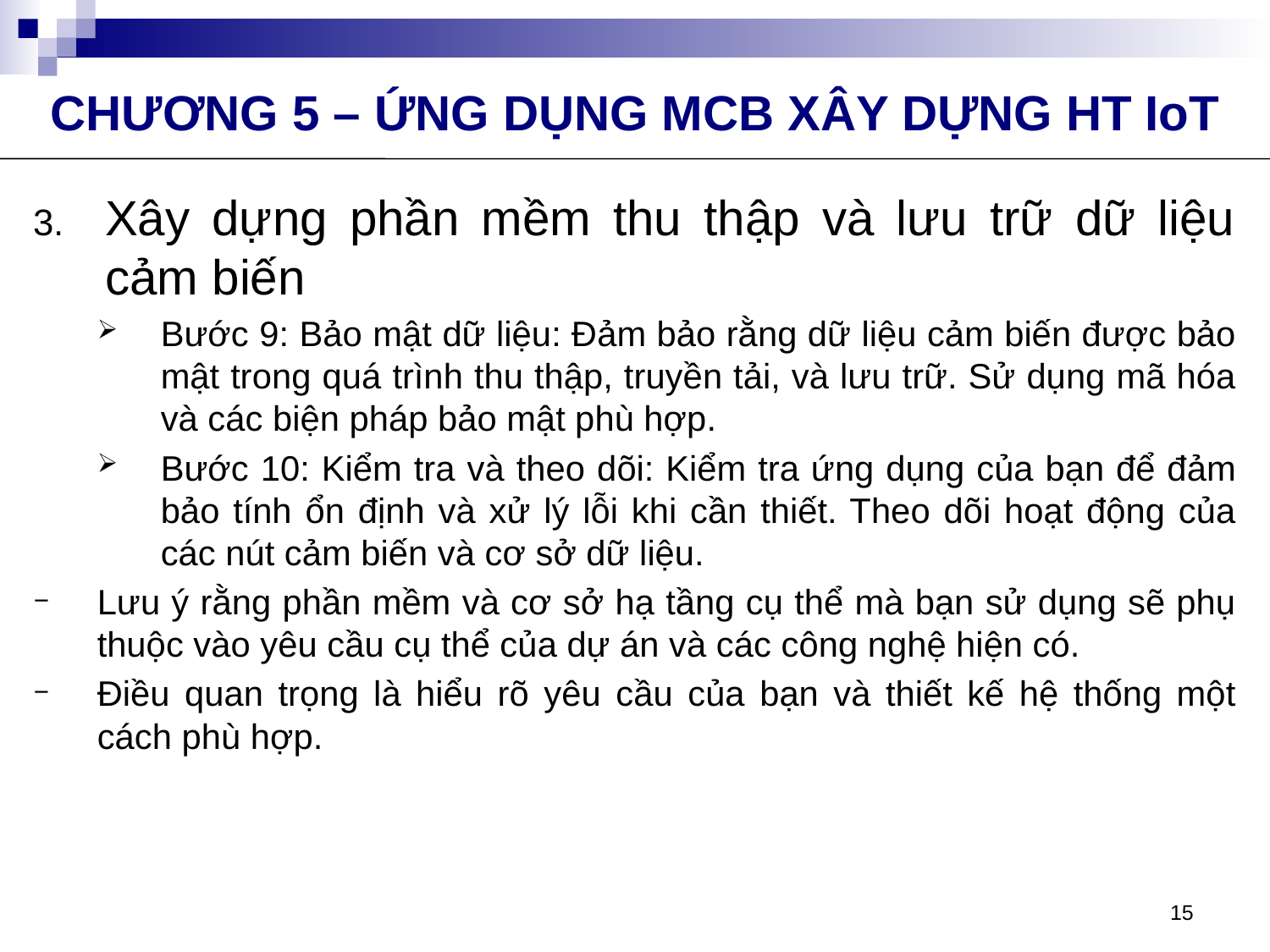

CHƯƠNG 5 – ỨNG DỤNG MCB XÂY DỰNG HT IoT

Xây dựng phần mềm thu thập và lưu trữ dữ liệu cảm biến
Bước 9: Bảo mật dữ liệu: Đảm bảo rằng dữ liệu cảm biến được bảo mật trong quá trình thu thập, truyền tải, và lưu trữ. Sử dụng mã hóa và các biện pháp bảo mật phù hợp.
Bước 10: Kiểm tra và theo dõi: Kiểm tra ứng dụng của bạn để đảm bảo tính ổn định và xử lý lỗi khi cần thiết. Theo dõi hoạt động của các nút cảm biến và cơ sở dữ liệu.
Lưu ý rằng phần mềm và cơ sở hạ tầng cụ thể mà bạn sử dụng sẽ phụ thuộc vào yêu cầu cụ thể của dự án và các công nghệ hiện có.
Điều quan trọng là hiểu rõ yêu cầu của bạn và thiết kế hệ thống một cách phù hợp.
15